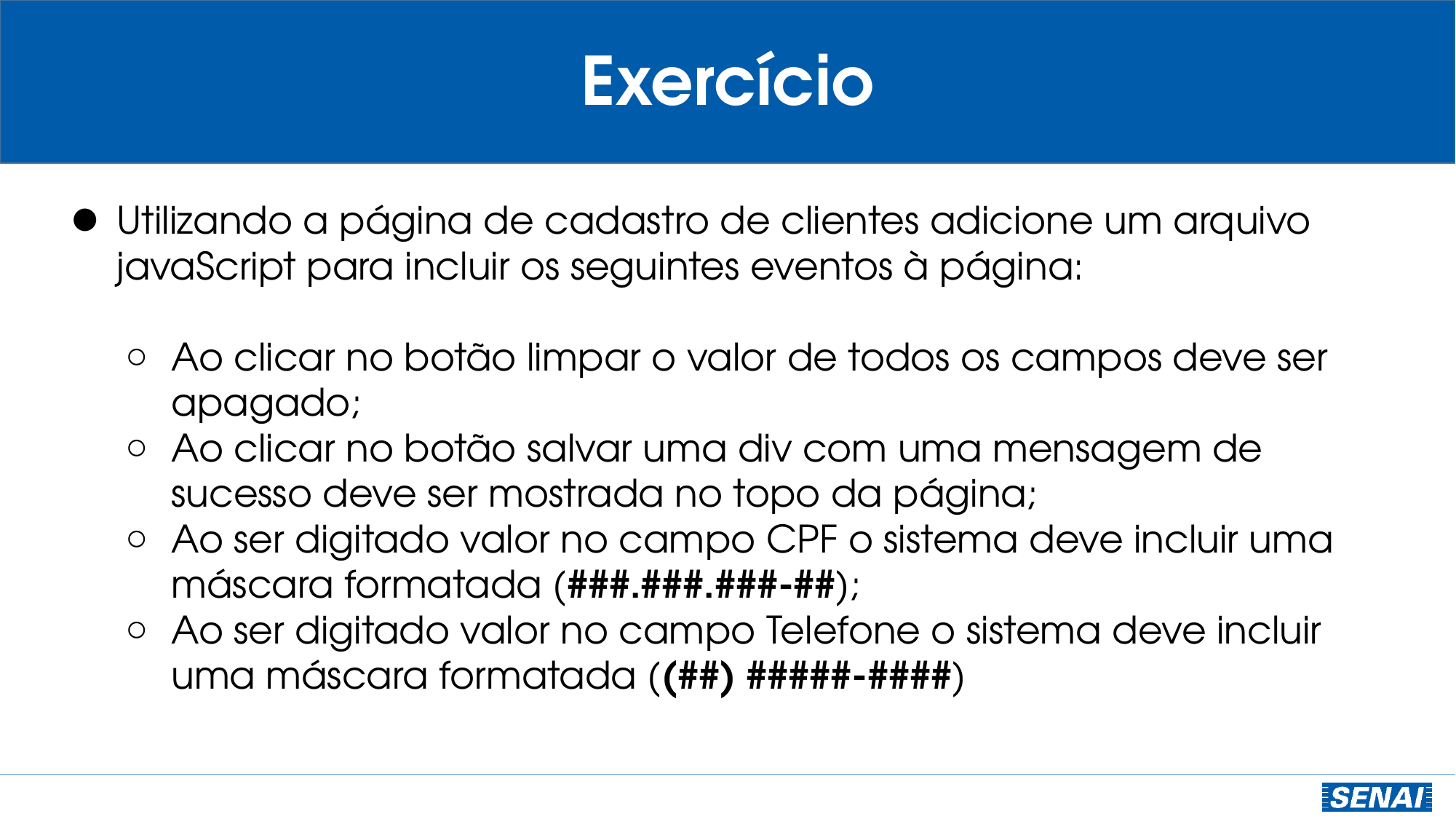

Exercício
Utilizando a página de cadastro de clientes adicione um arquivo javaScript para incluir os seguintes eventos à página:

Ao clicar no botão limpar o valor de todos os campos deve ser apagado;
Ao clicar no botão salvar uma div com uma mensagem de sucesso deve ser mostrada no topo da página;
Ao ser digitado valor no campo CPF o sistema deve incluir uma máscara formatada (###.###.###-##);
Ao ser digitado valor no campo Telefone o sistema deve incluir uma máscara formatada ((##) #####-####)